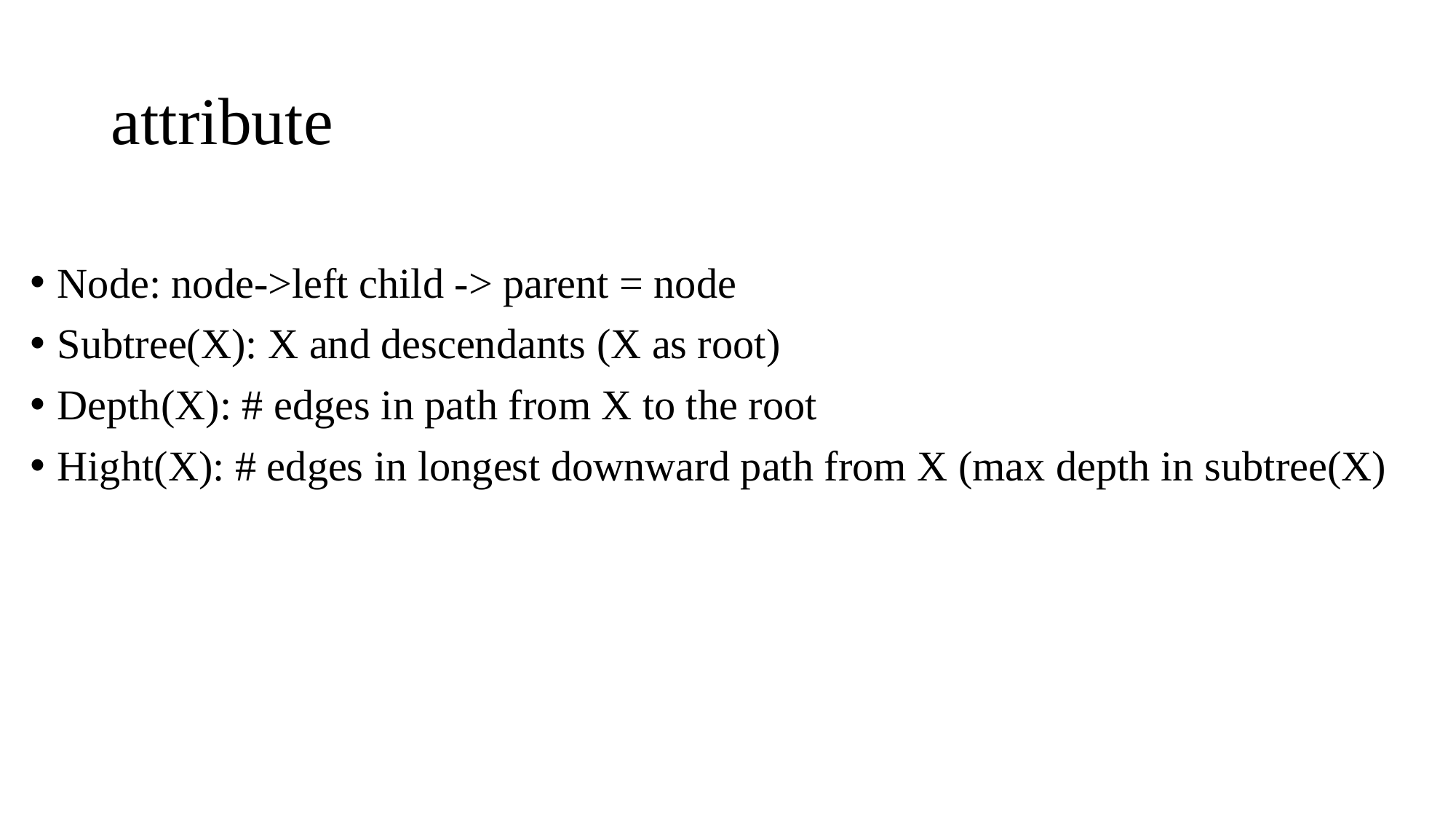

# attribute
Node: node->left child -> parent = node
Subtree(X): X and descendants (X as root)
Depth(X): # edges in path from X to the root
Hight(X): # edges in longest downward path from X (max depth in subtree(X)